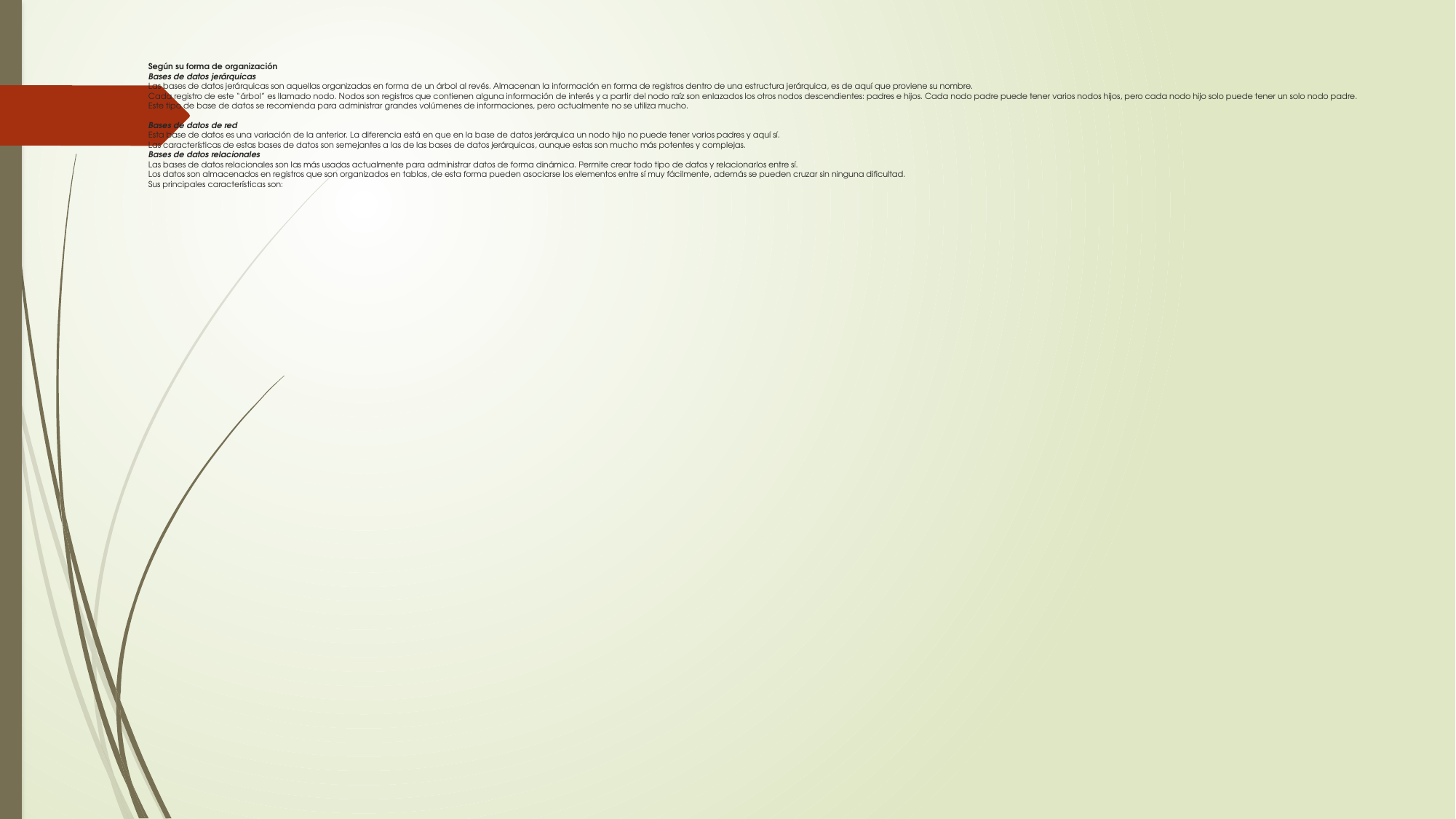

# Según su forma de organización Bases de datos jerárquicas Las bases de datos jerárquicas son aquellas organizadas en forma de un árbol al revés. Almacenan la información en forma de registros dentro de una estructura jerárquica, es de aquí que proviene su nombre. Cada registro de este “árbol” es llamado nodo. Nodos son registros que contienen alguna información de interés y a partir del nodo raíz son enlazados los otros nodos descendientes: padres e hijos. Cada nodo padre puede tener varios nodos hijos, pero cada nodo hijo solo puede tener un solo nodo padre. Este tipo de base de datos se recomienda para administrar grandes volúmenes de informaciones, pero actualmente no se utiliza mucho. Bases de datos de red Esta base de datos es una variación de la anterior. La diferencia está en que en la base de datos jerárquica un nodo hijo no puede tener varios padres y aquí sí. Las características de estas bases de datos son semejantes a las de las bases de datos jerárquicas, aunque estas son mucho más potentes y complejas. Bases de datos relacionales Las bases de datos relacionales son las más usadas actualmente para administrar datos de forma dinámica. Permite crear todo tipo de datos y relacionarlos entre sí. Los datos son almacenados en registros que son organizados en tablas, de esta forma pueden asociarse los elementos entre sí muy fácilmente, además se pueden cruzar sin ninguna dificultad. Sus principales características son: